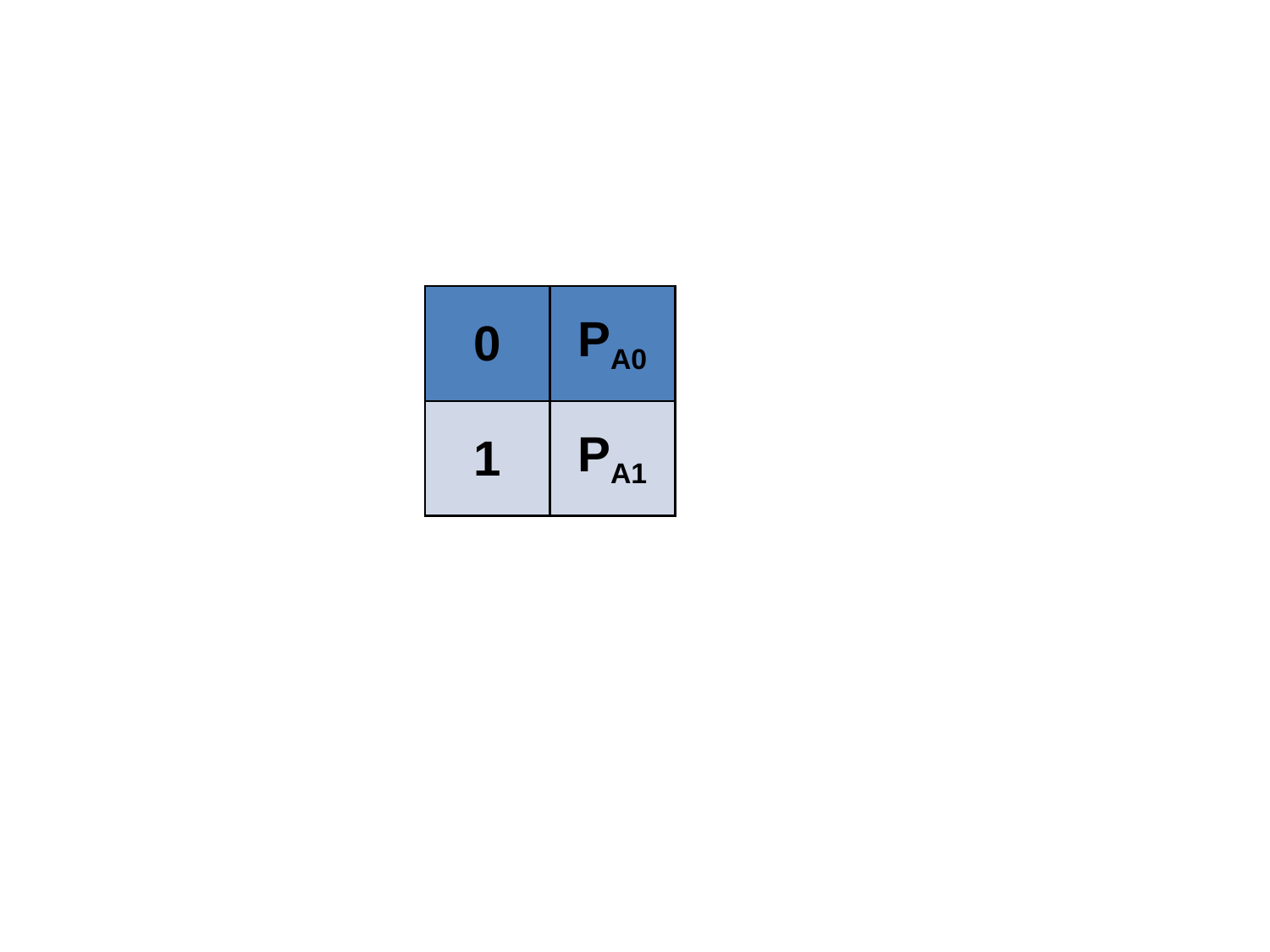

| 0 | PA0 |
| --- | --- |
| 1 | PA1 |